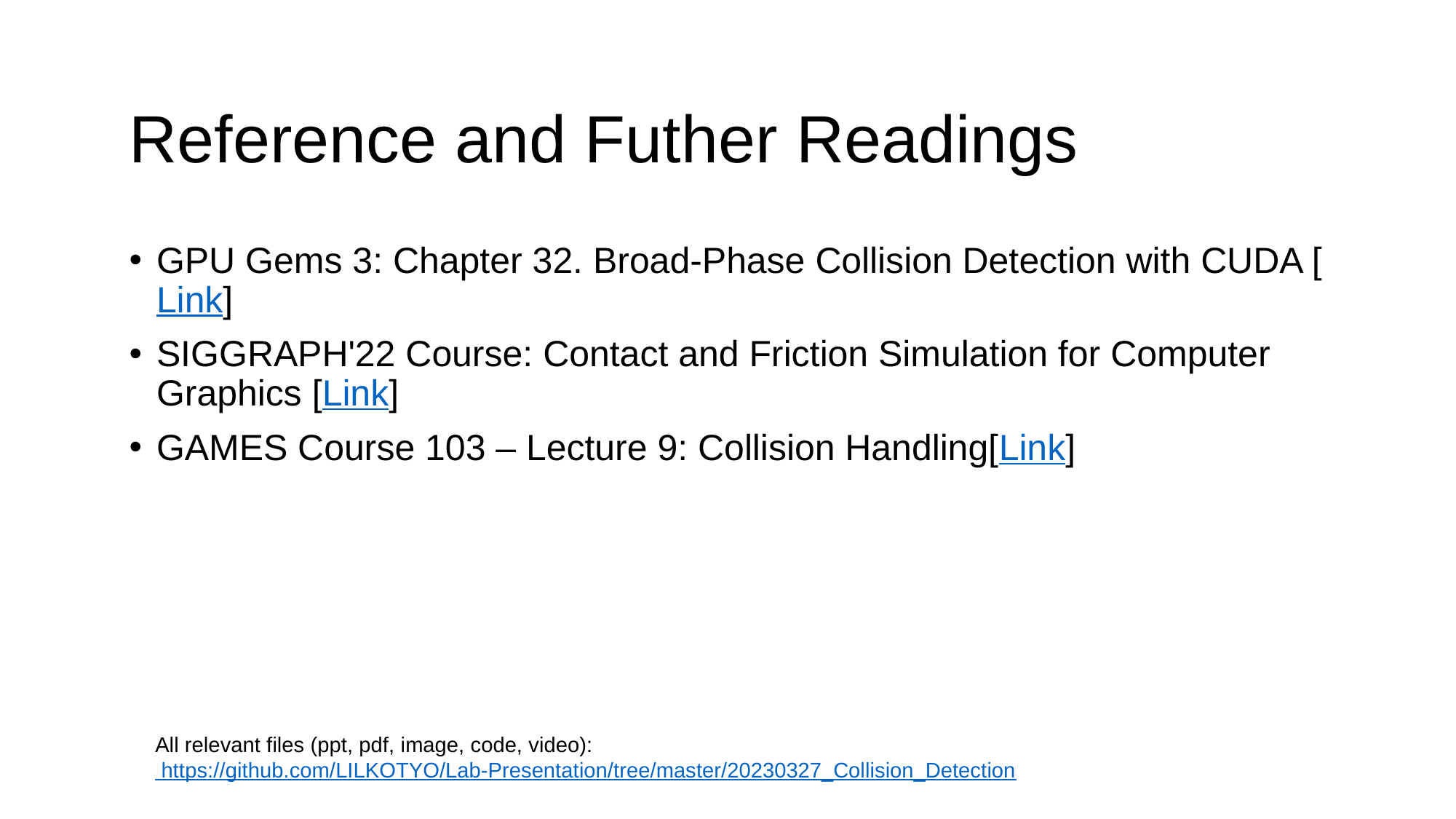

Reference and Futher Readings
GPU Gems 3: Chapter 32. Broad-Phase Collision Detection with CUDA [Link]
SIGGRAPH'22 Course: Contact and Friction Simulation for Computer Graphics [Link]
GAMES Course 103 – Lecture 9: Collision Handling[Link]

All relevant files (ppt, pdf, image, code, video):
 https://github.com/LILKOTYO/Lab-Presentation/tree/master/20230327_Collision_Detection